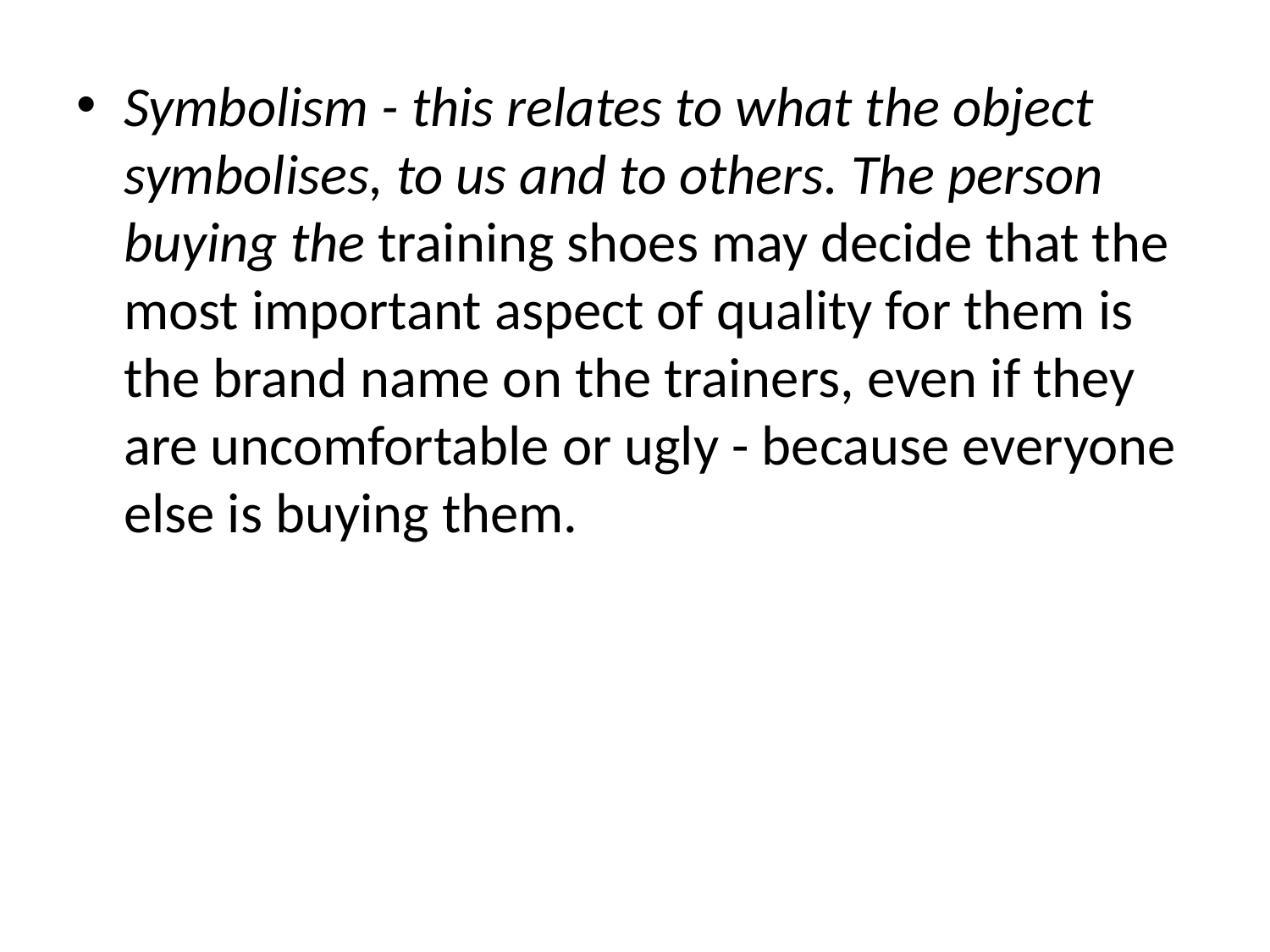

Symbolism - this relates to what the object symbolises, to us and to others. The person buying the training shoes may decide that the most important aspect of quality for them is the brand name on the trainers, even if they are uncomfortable or ugly - because everyone else is buying them.